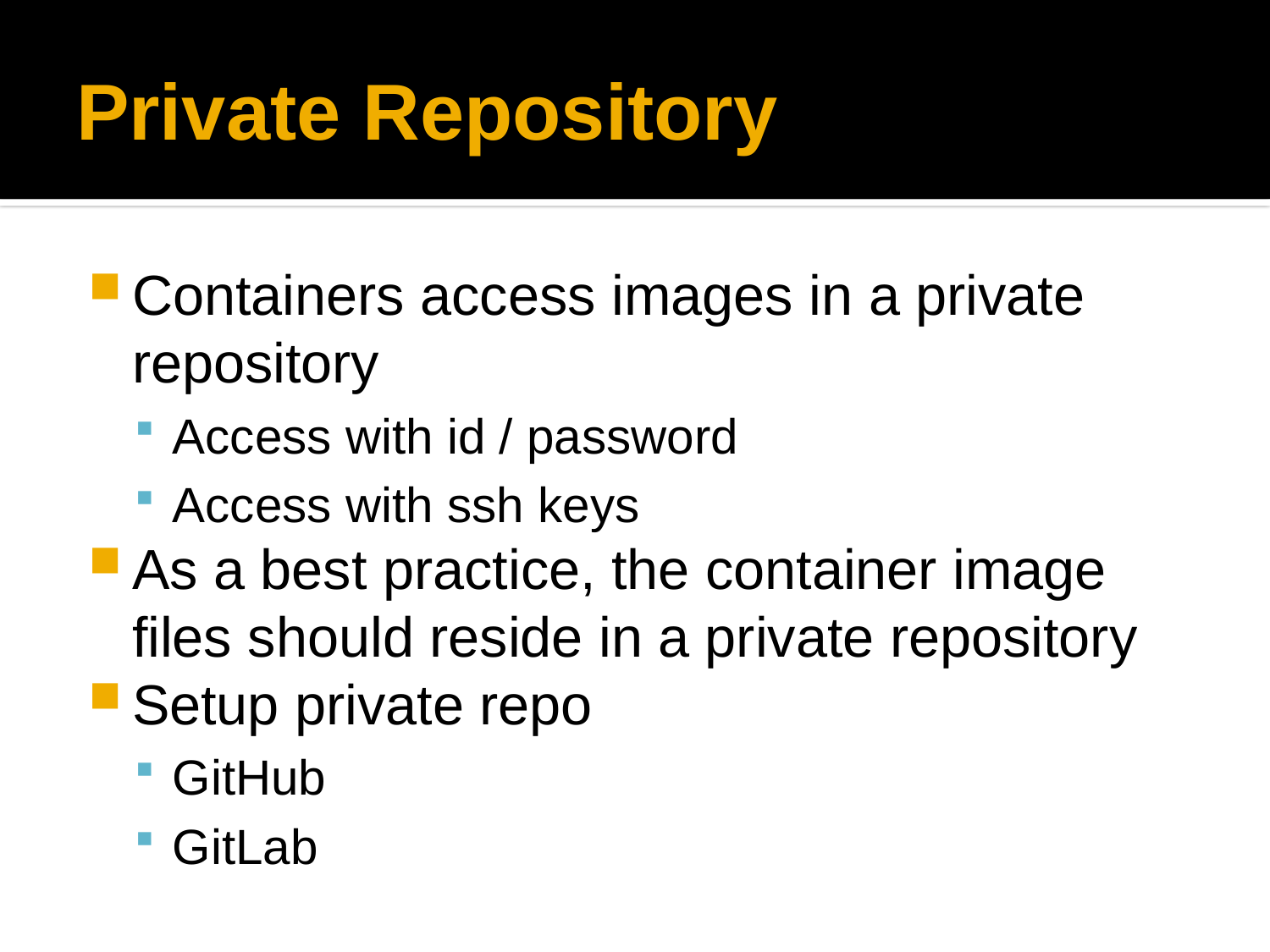

# Private Repository
Containers access images in a private repository
Access with id / password
Access with ssh keys
As a best practice, the container image files should reside in a private repository
Setup private repo
GitHub
GitLab